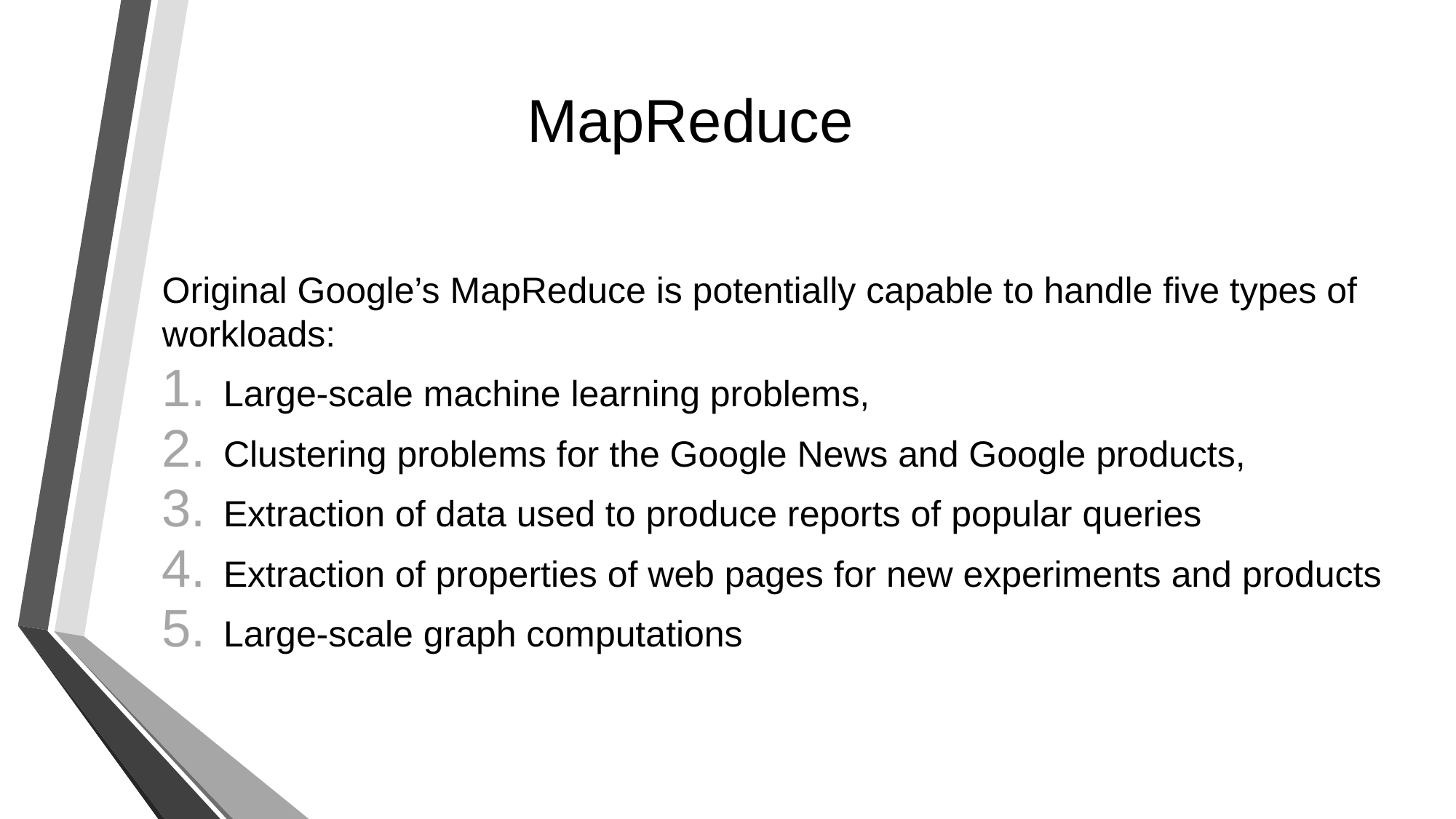

# MapReduce
Original Google’s MapReduce is potentially capable to handle five types of workloads:
Large-scale machine learning problems,
Clustering problems for the Google News and Google products,
Extraction of data used to produce reports of popular queries
Extraction of properties of web pages for new experiments and products
Large-scale graph computations